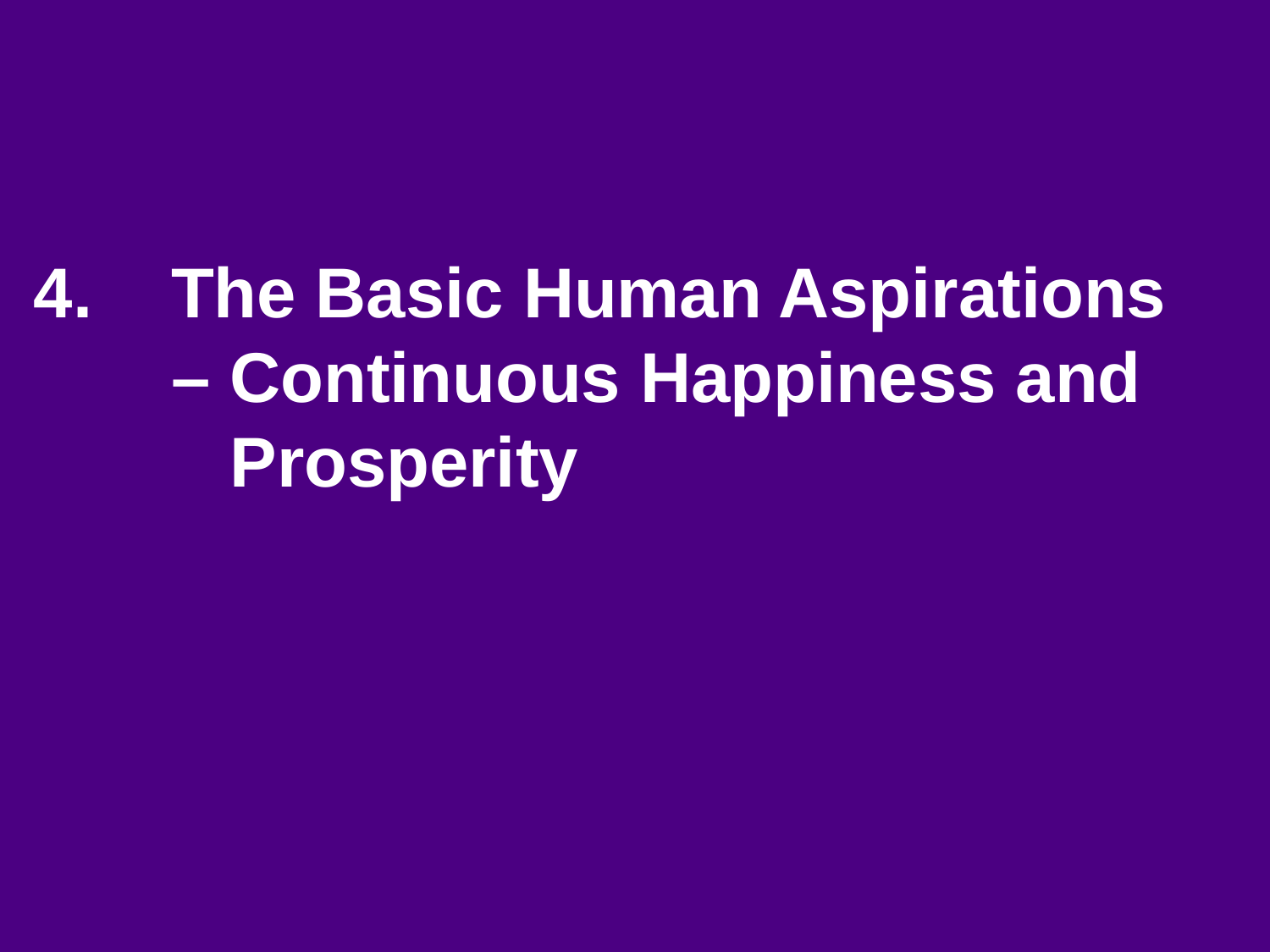

# 4.    The Basic Human Aspirations – Continuous Happiness and Prosperity